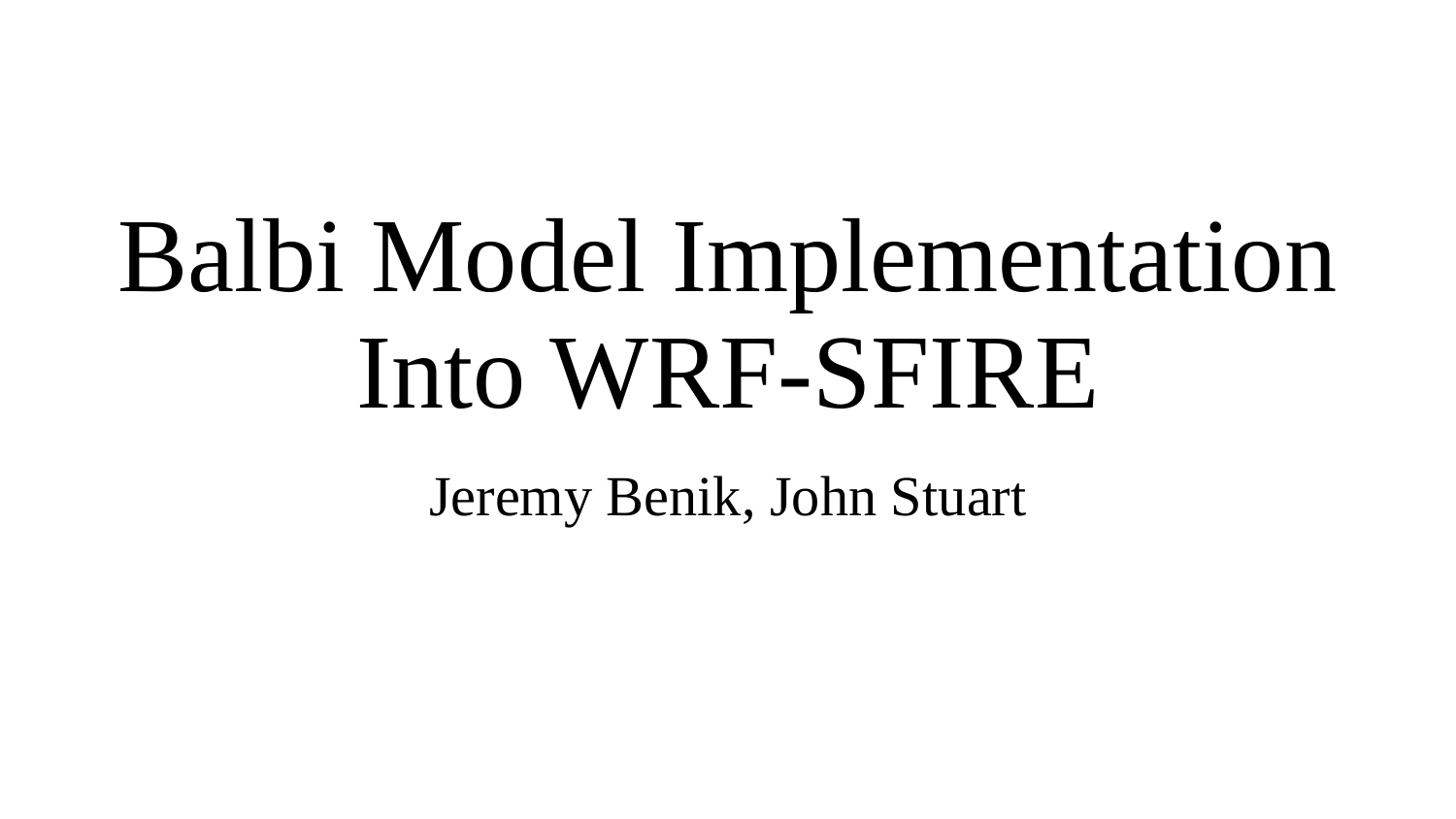

# Balbi Model Implementation Into WRF-SFIRE
Jeremy Benik, John Stuart